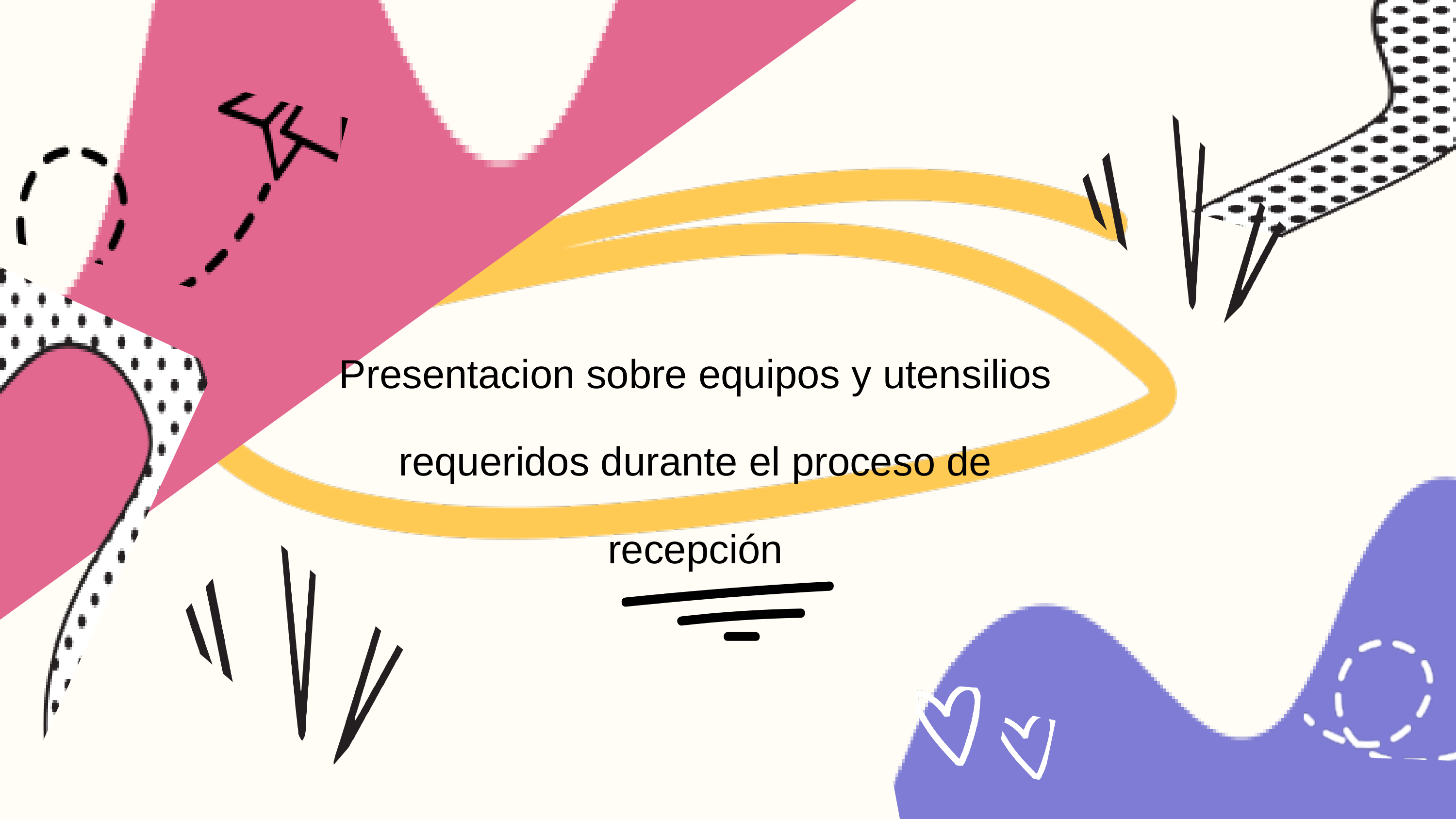

Presentacion sobre equipos y utensilios requeridos durante el proceso de recepción